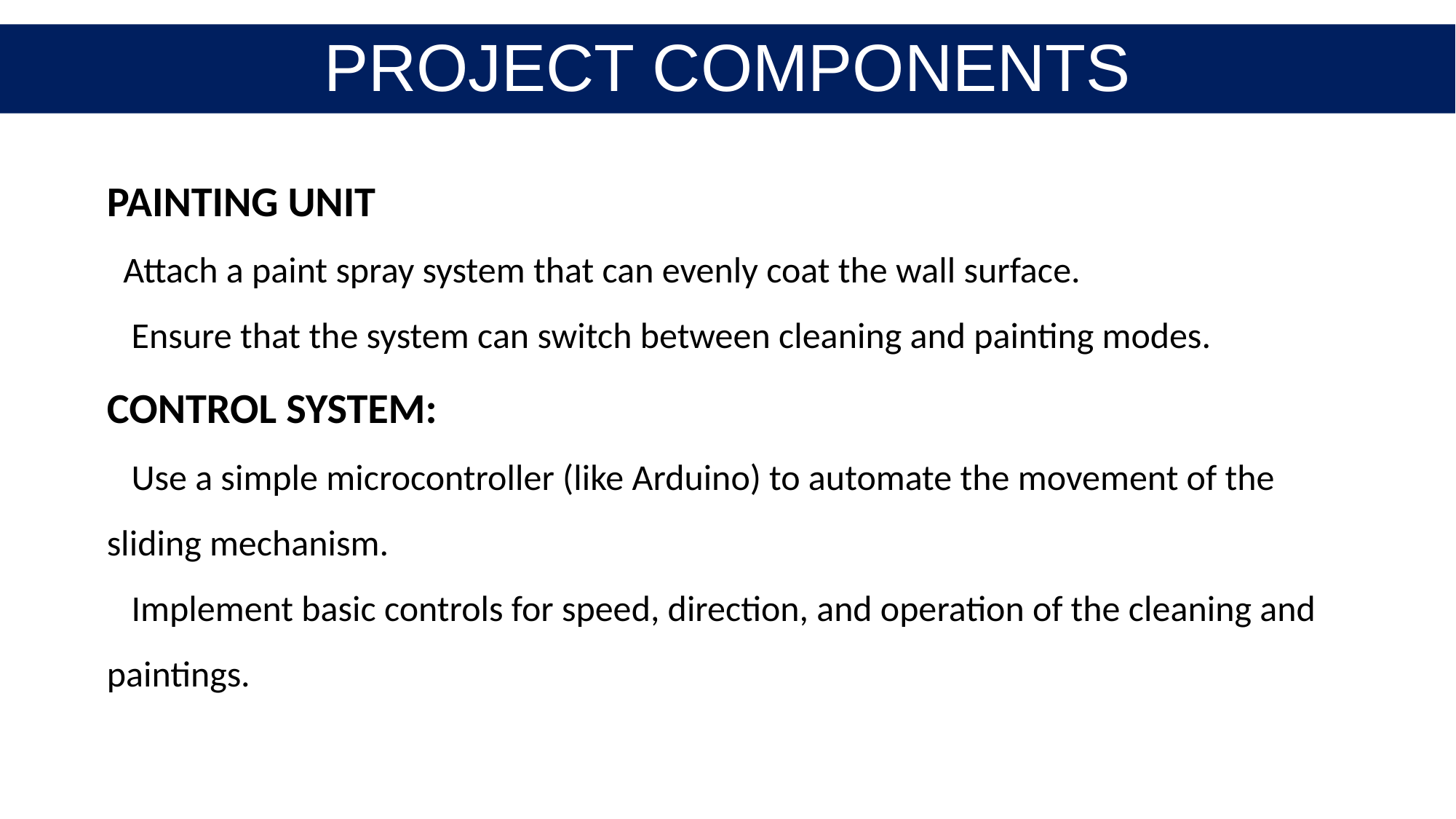

PROJECT COMPONENTS
PAINTING UNIT
  Attach a paint spray system that can evenly coat the wall surface.
   Ensure that the system can switch between cleaning and painting modes.
CONTROL SYSTEM:
   Use a simple microcontroller (like Arduino) to automate the movement of the sliding mechanism.
   Implement basic controls for speed, direction, and operation of the cleaning and paintings.